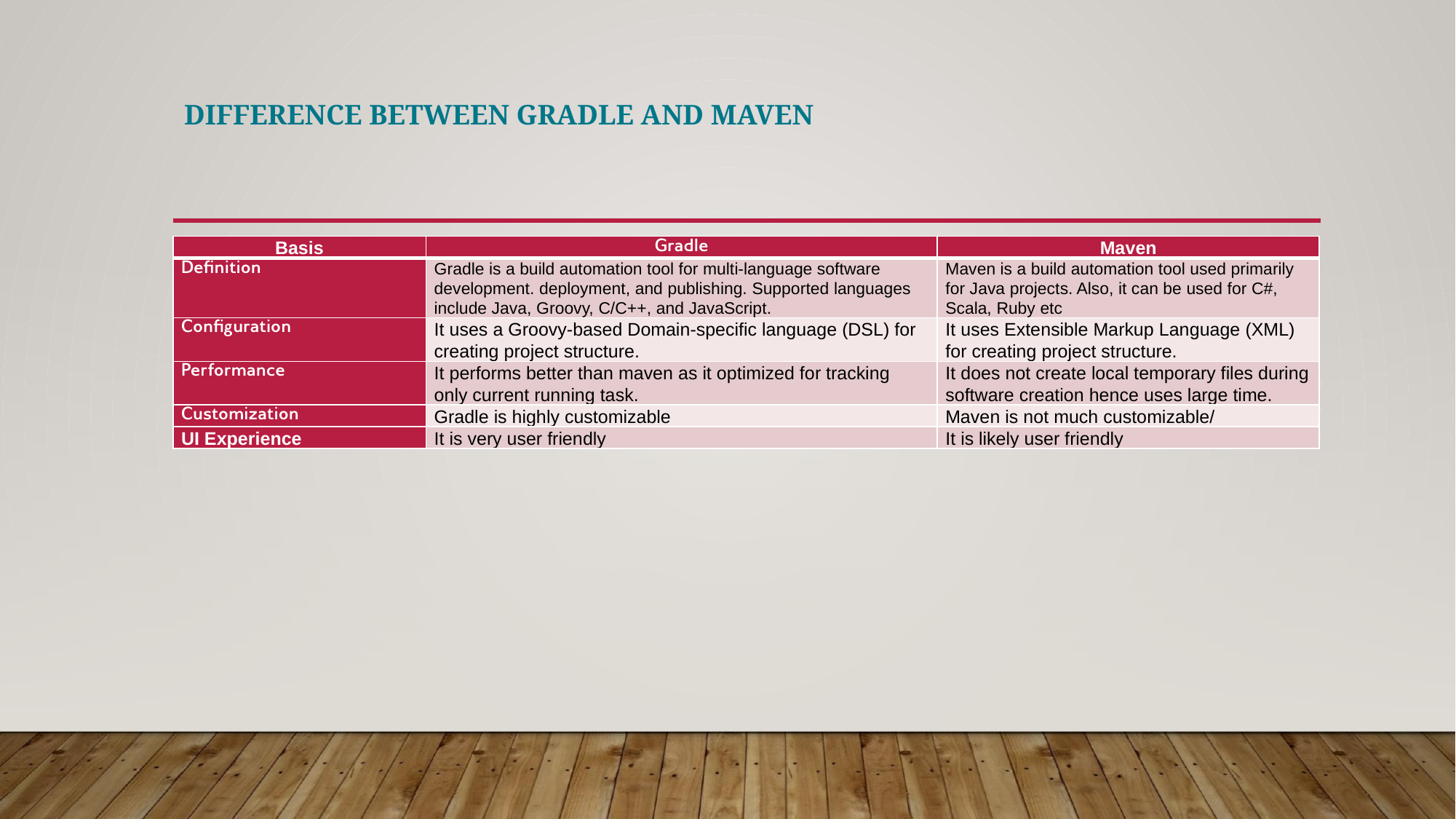

# DIFFERENCE BETWEEN GRADLE AND MAVEN
| Basis | Gradle | Maven |
| --- | --- | --- |
| Definition | Gradle is a build automation tool for multi-language software development. deployment, and publishing. Supported languages include Java, Groovy, C/C++, and JavaScript. | Maven is a build automation tool used primarily for Java projects. Also, it can be used for C#, Scala, Ruby etc |
| Configuration | It uses a Groovy-based Domain-specific language (DSL) for creating project structure. | It uses Extensible Markup Language (XML) for creating project structure. |
| Performance | It performs better than maven as it optimized for tracking only current running task. | It does not create local temporary files during software creation hence uses large time. |
| Customization | Gradle is highly customizable | Maven is not much customizable/ |
| UI Experience | It is very user friendly | It is likely user friendly |